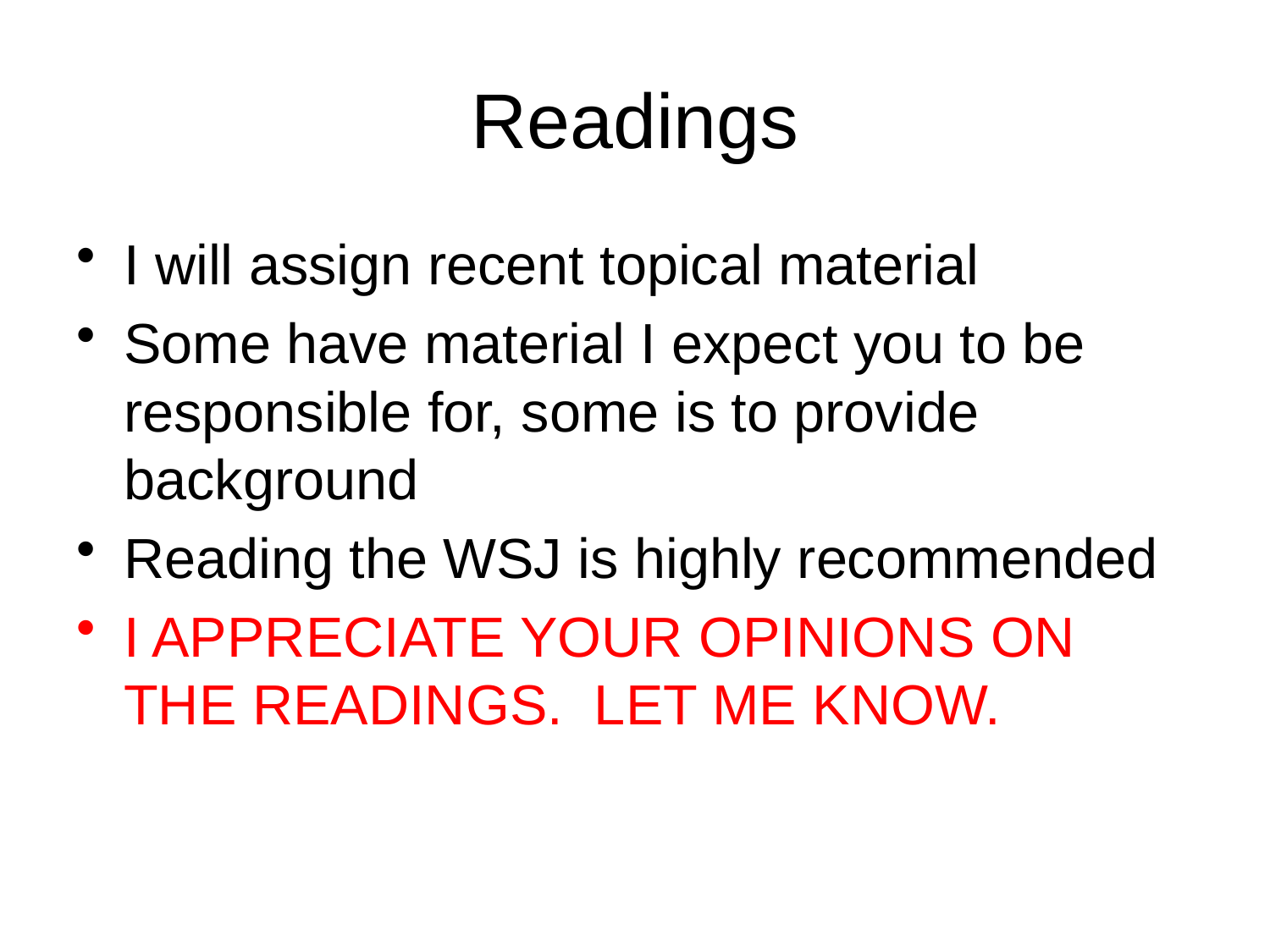

# Readings
I will assign recent topical material
Some have material I expect you to be responsible for, some is to provide background
Reading the WSJ is highly recommended
I APPRECIATE YOUR OPINIONS ON THE READINGS.  LET ME KNOW.